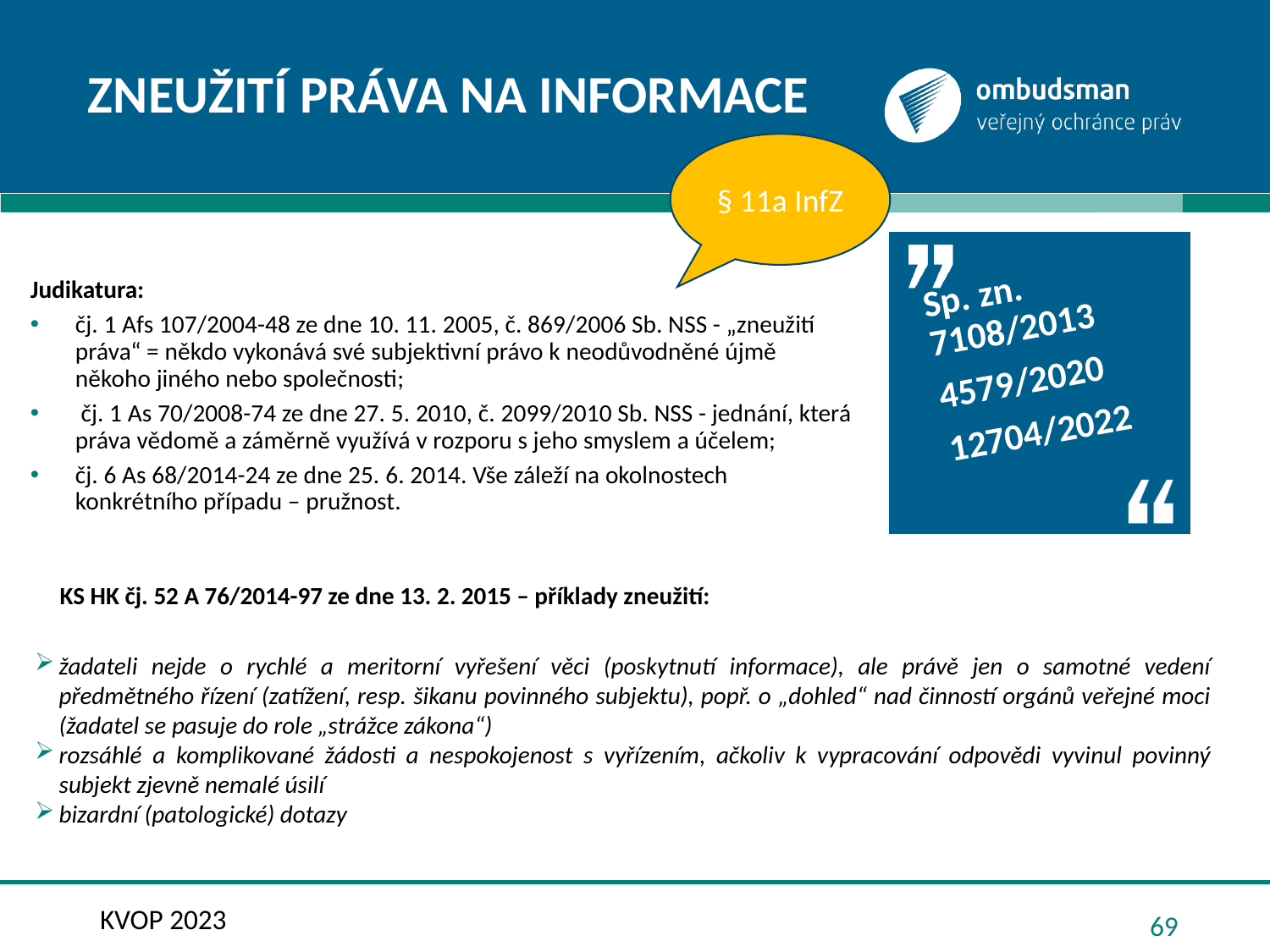

# Zneužití práva na informace
§ 11a InfZ

Judikatura:
čj. 1 Afs 107/2004-48 ze dne 10. 11. 2005, č. 869/2006 Sb. NSS - „zneužití práva“ = někdo vykonává své subjektivní právo k neodůvodněné újmě někoho jiného nebo společnosti;
 čj. 1 As 70/2008-74 ze dne 27. 5. 2010, č. 2099/2010 Sb. NSS - jednání, která práva vědomě a záměrně využívá v rozporu s jeho smyslem a účelem;
čj. 6 As 68/2014-24 ze dne 25. 6. 2014. Vše záleží na okolnostech konkrétního případu – pružnost.

Sp. zn. 7108/2013
4579/2020
12704/2022

KS HK čj. 52 A 76/2014-97 ze dne 13. 2. 2015 – příklady zneužití:

žadateli nejde o rychlé a meritorní vyřešení věci (poskytnutí informace), ale právě jen o samotné vedení předmětného řízení (zatížení, resp. šikanu povinného subjektu), popř. o „dohled“ nad činností orgánů veřejné moci (žadatel se pasuje do role „strážce zákona“)
rozsáhlé a komplikované žádosti a nespokojenost s vyřízením, ačkoliv k vypracování odpovědi vyvinul povinný subjekt zjevně nemalé úsilí
bizardní (patologické) dotazy

KVOP 2023

69